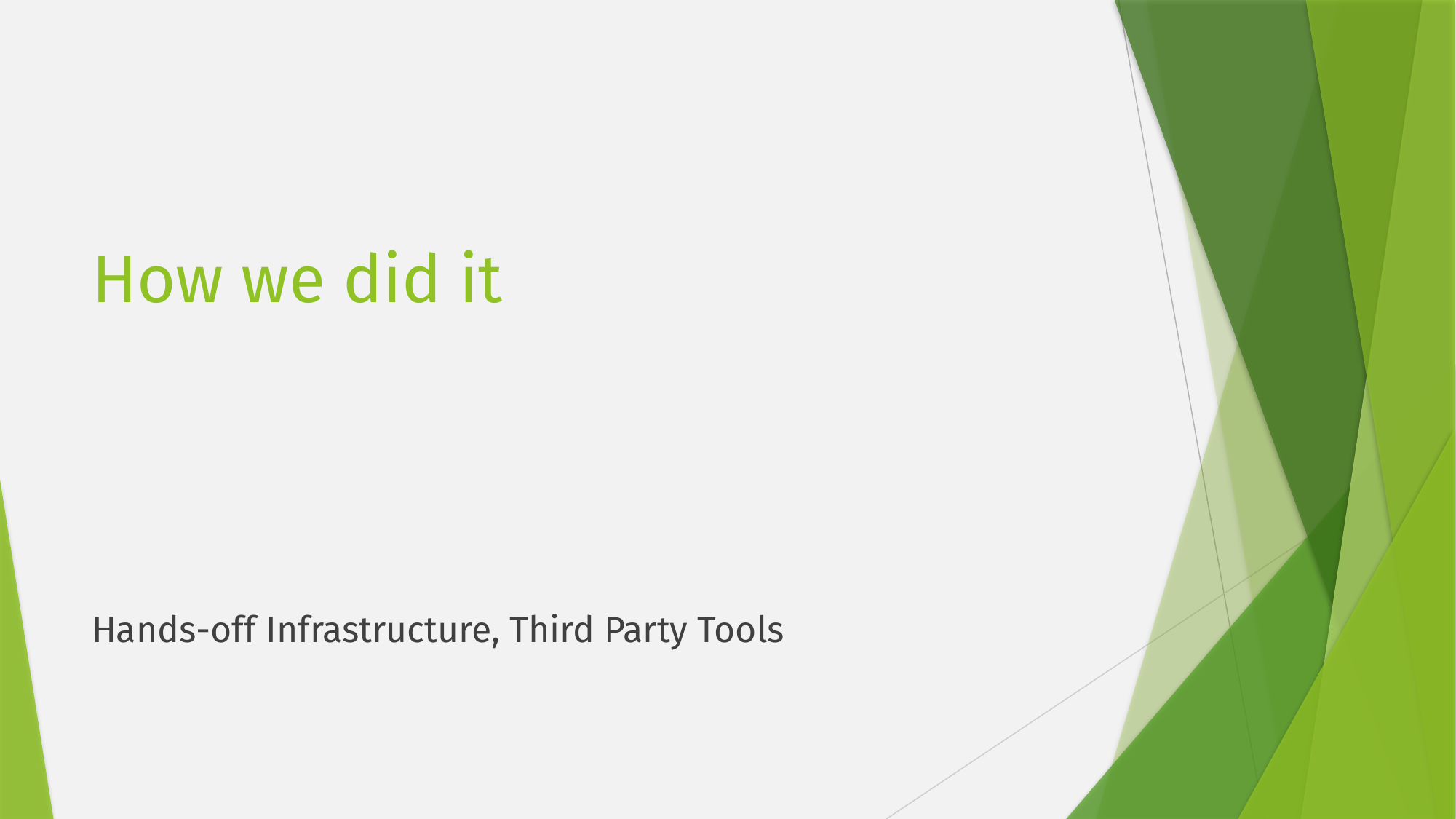

# How we did it
Hands-off Infrastructure, Third Party Tools